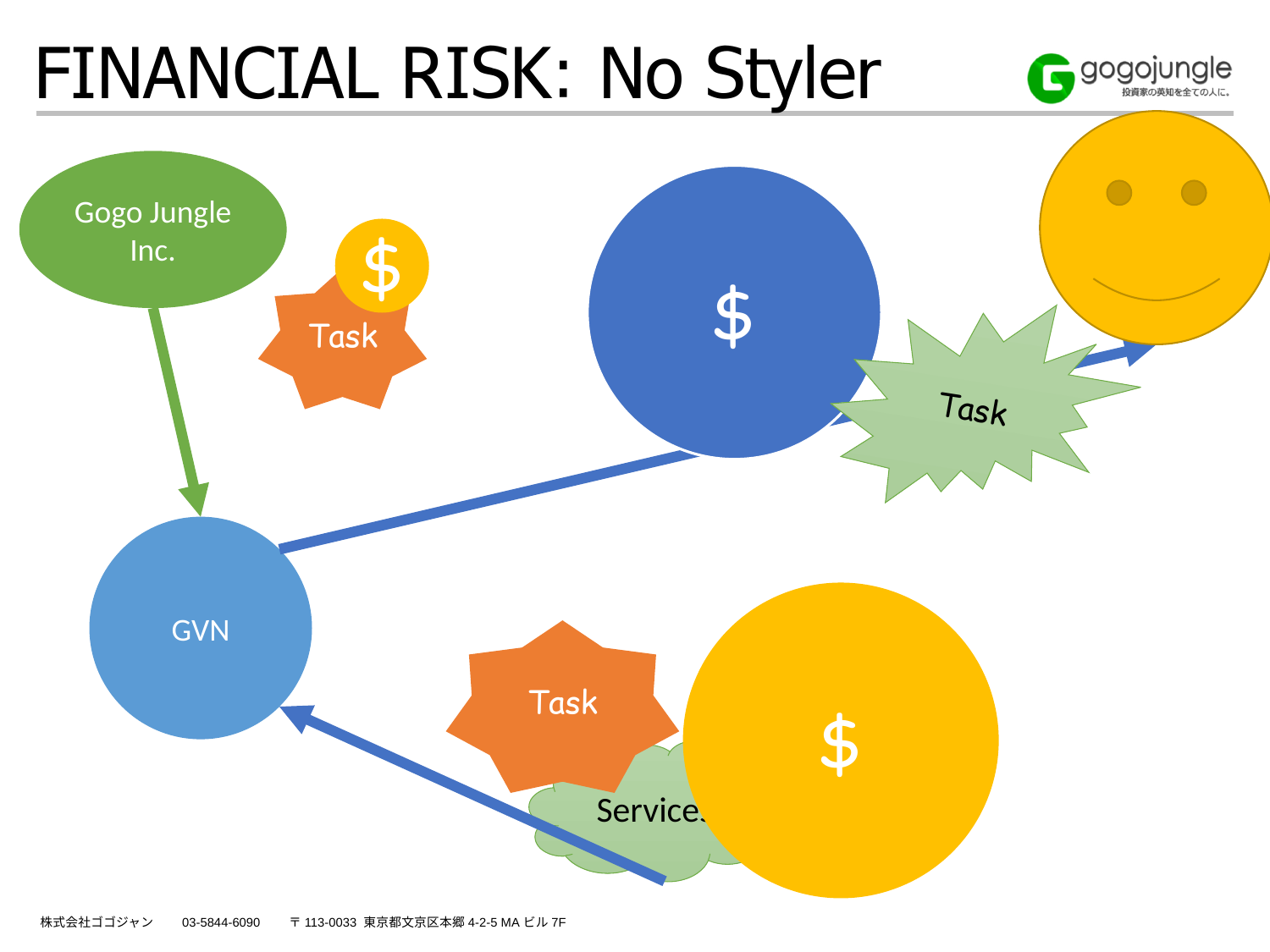

FINANCIAL RISK: No Styler

Gogo Jungle Inc.
$
$
Task
Task
GVN
$
Task
Services